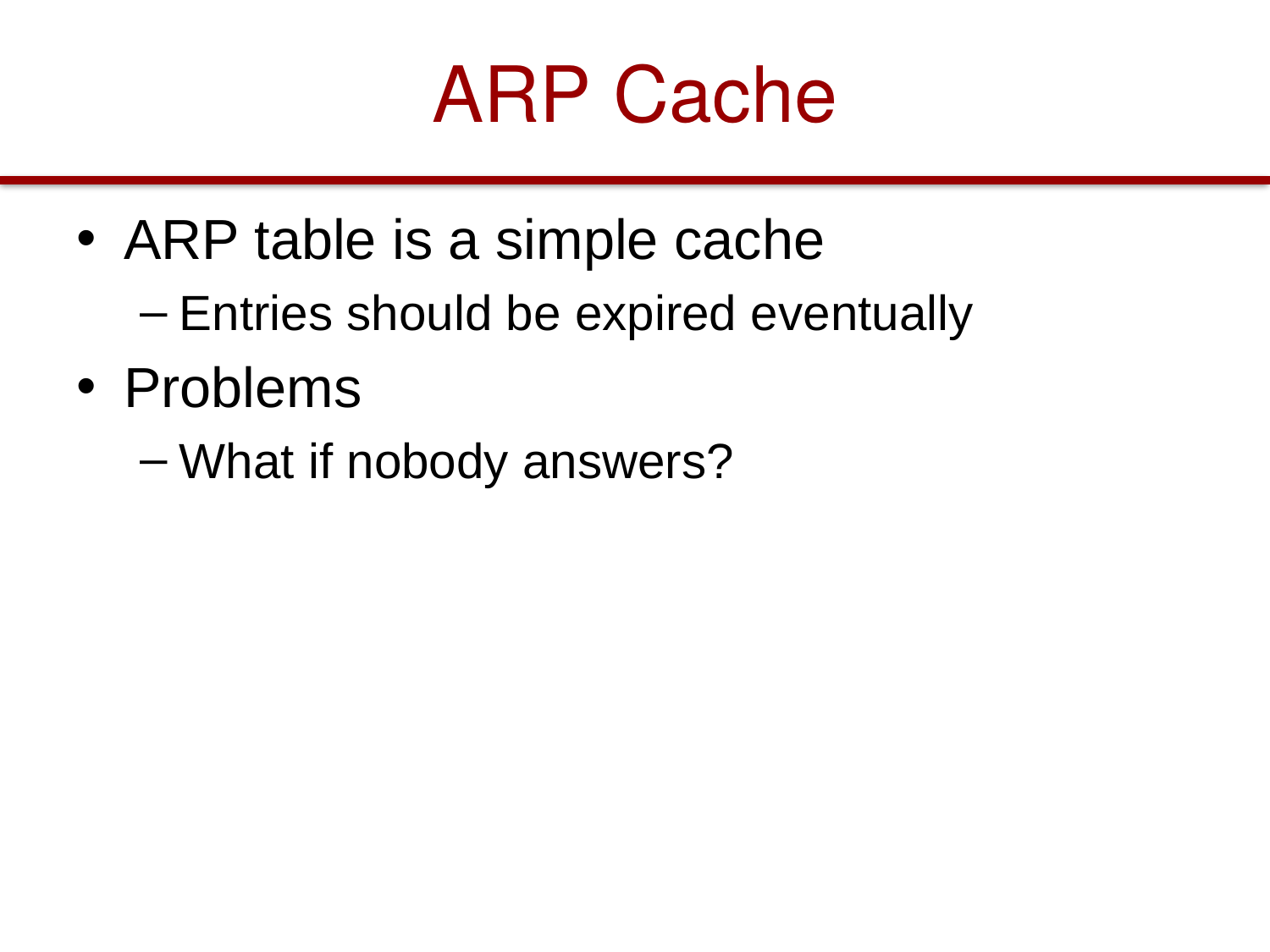

# ARP Cache
ARP table is a simple cache
Entries should be expired eventually
Problems
What if nobody answers?